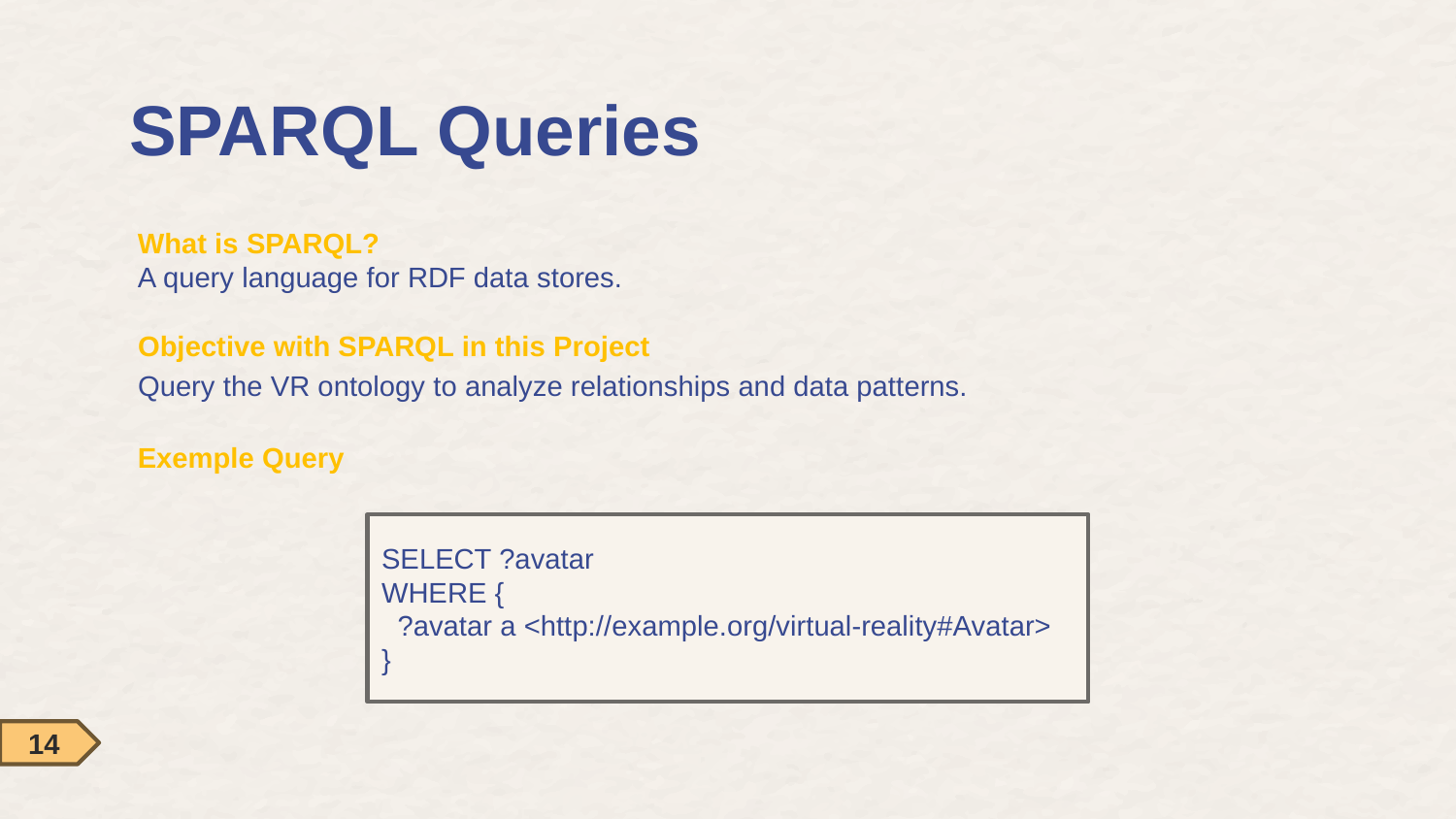

# SPARQL Queries
What is SPARQL?
A query language for RDF data stores.
Objective with SPARQL in this Project
Query the VR ontology to analyze relationships and data patterns.
Exemple Query
SELECT ?avatar
WHERE {
  ?avatar a <http://example.org/virtual-reality#Avatar>
}
14